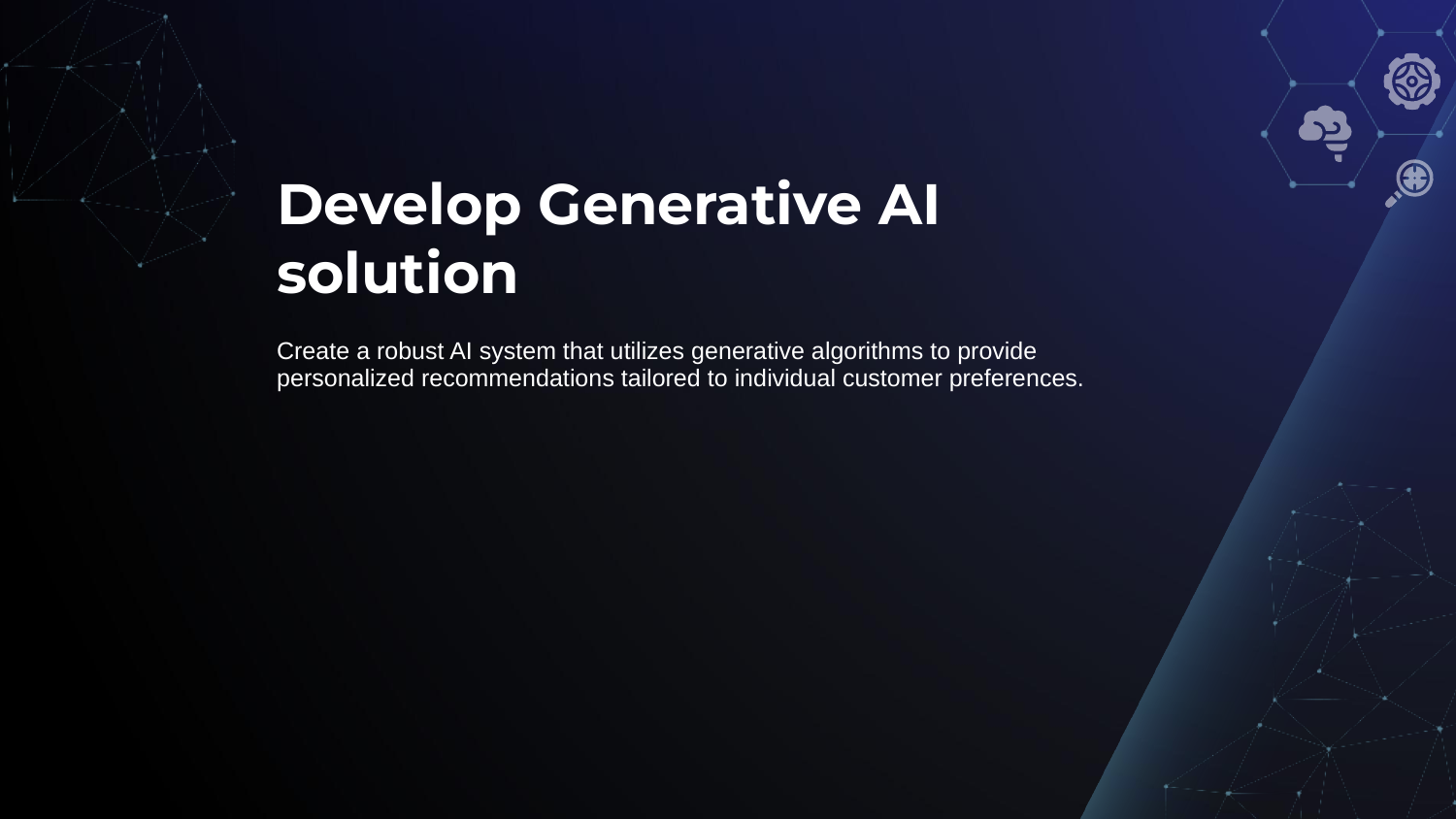

# Develop Generative AI solution
Create a robust AI system that utilizes generative algorithms to provide personalized recommendations tailored to individual customer preferences.